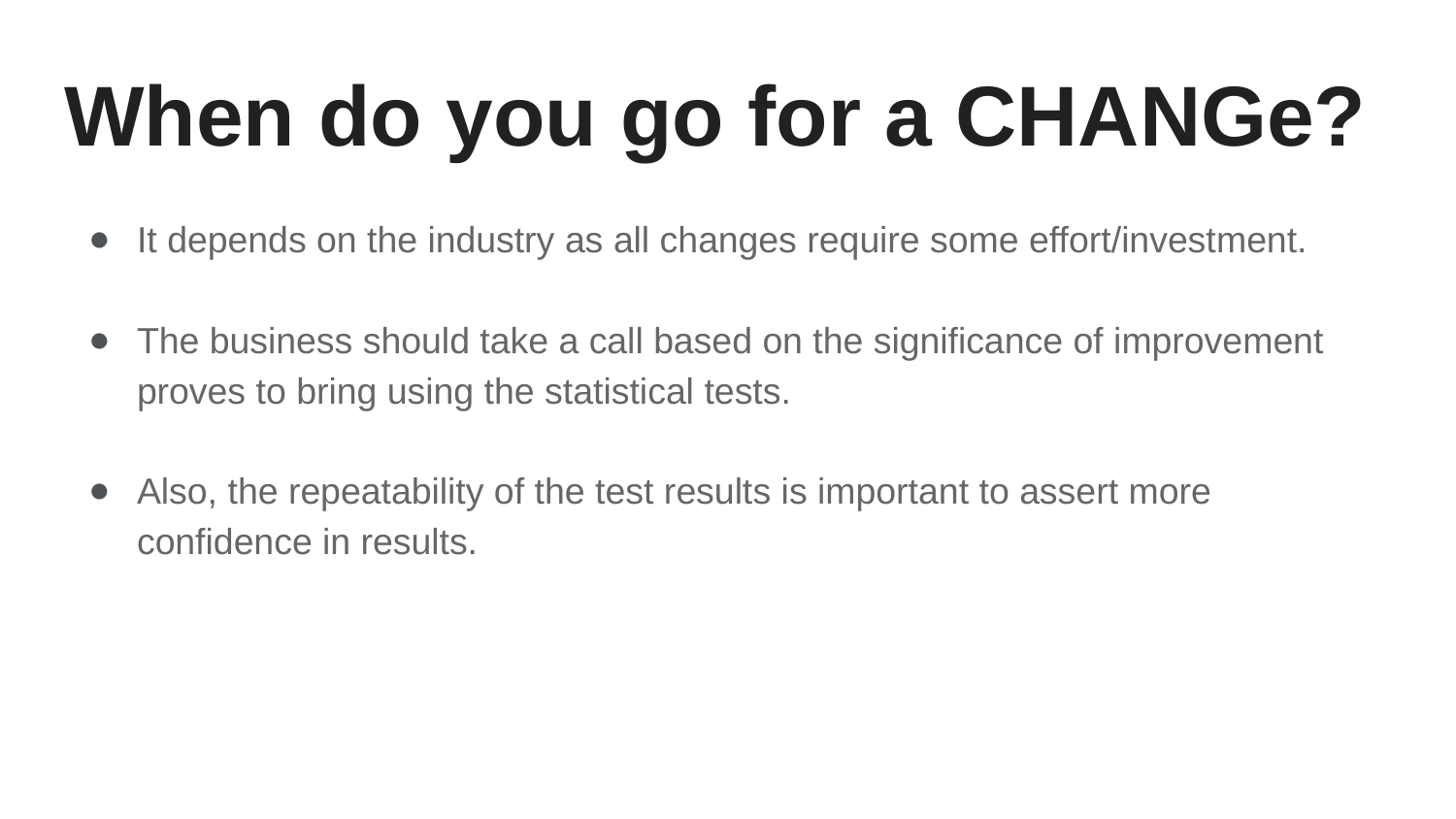

# When do you go for a CHANGe?
It depends on the industry as all changes require some effort/investment.

The business should take a call based on the significance of improvement proves to bring using the statistical tests.

Also, the repeatability of the test results is important to assert more confidence in results.